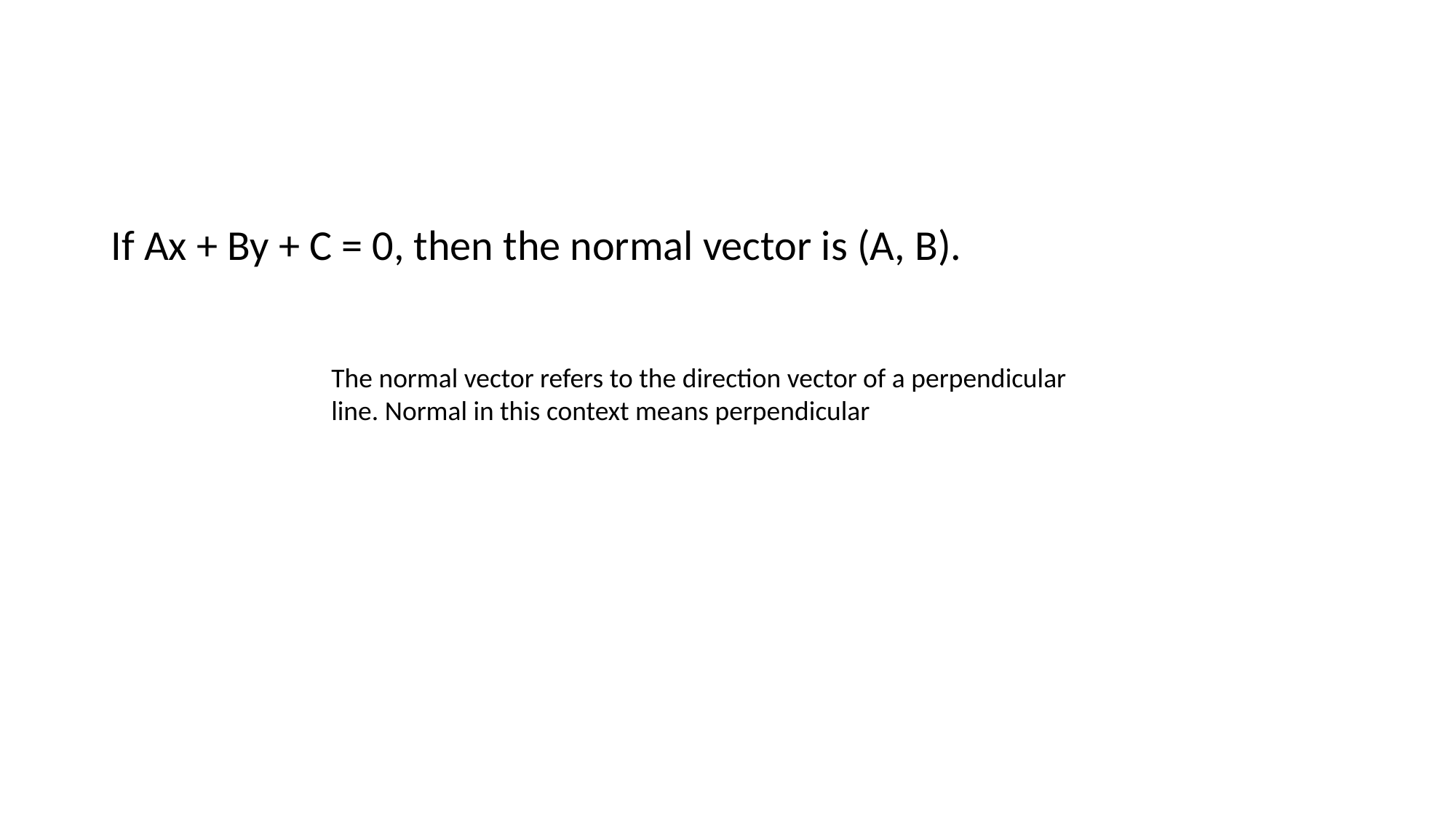

#
If Ax + By + C = 0, then the normal vector is (A, B).

The normal vector refers to the direction vector of a perpendicular line. Normal in this context means perpendicular